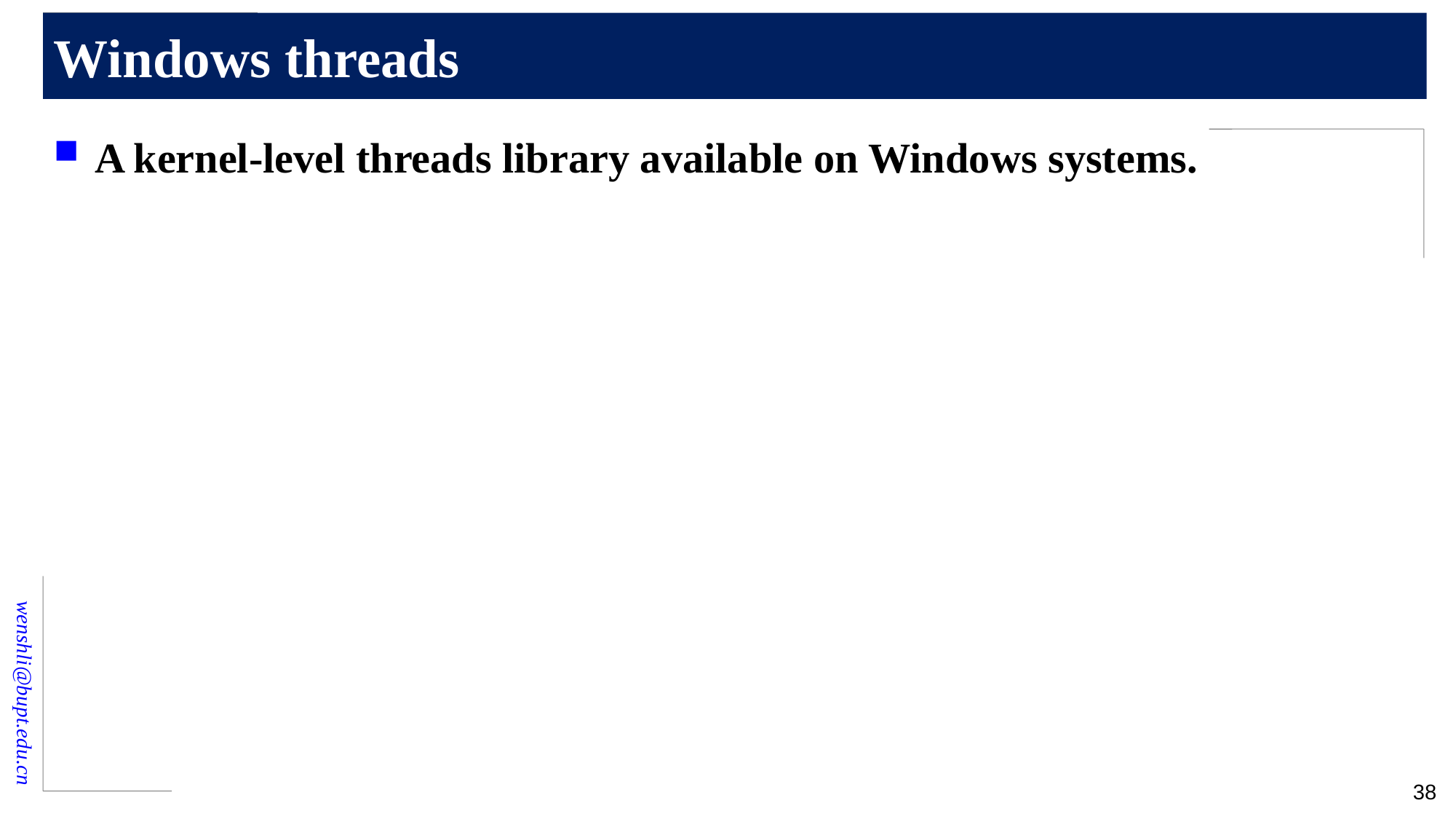

# Windows threads
A kernel-level threads library available on Windows systems.

38